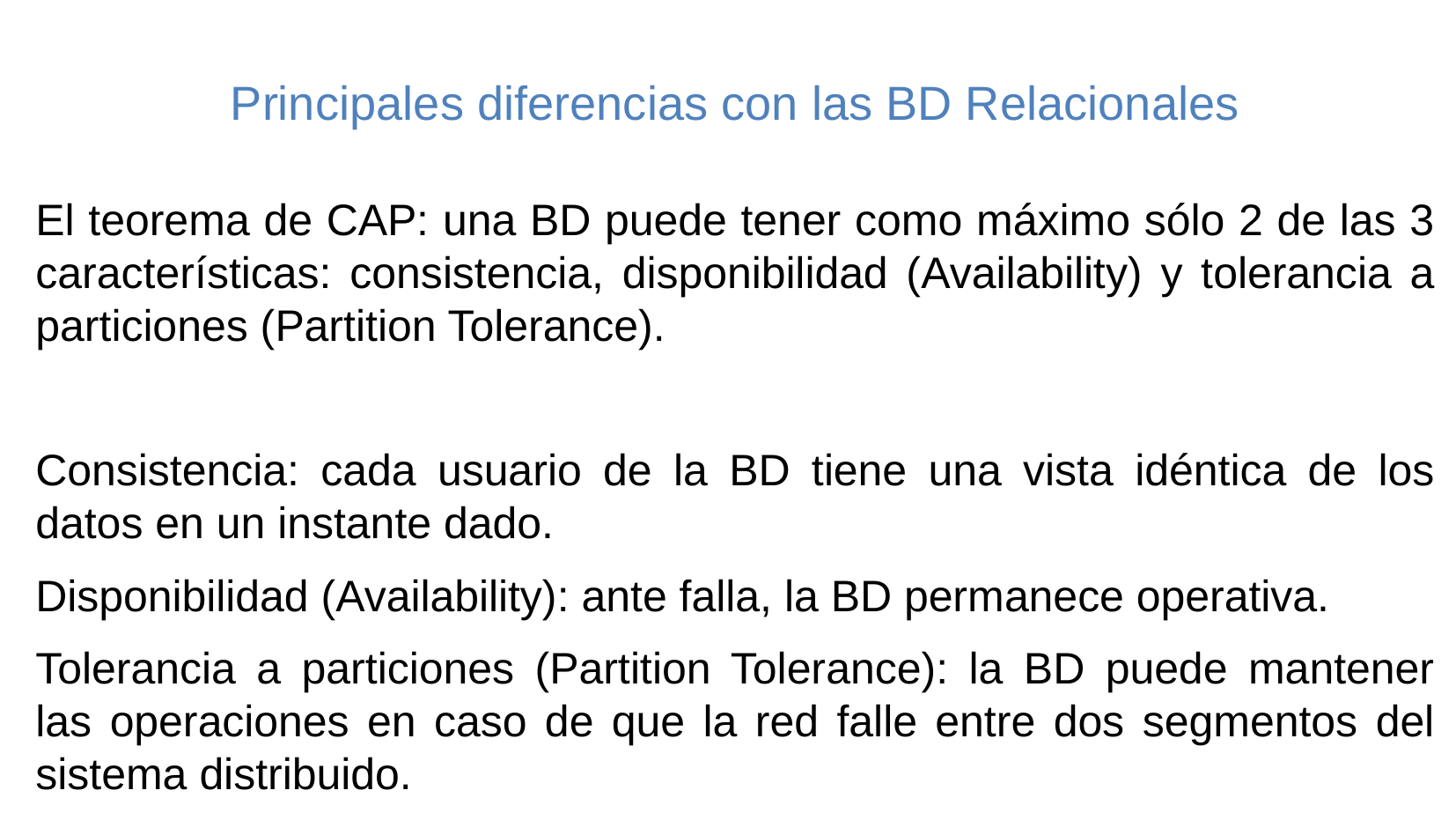

Principales diferencias con las BD Relacionales
El teorema de CAP: una BD puede tener como máximo sólo 2 de las 3 características: consistencia, disponibilidad (Availability) y tolerancia a particiones (Partition Tolerance).

Consistencia: cada usuario de la BD tiene una vista idéntica de los datos en un instante dado.
Disponibilidad (Availability): ante falla, la BD permanece operativa.
Tolerancia a particiones (Partition Tolerance): la BD puede mantener las operaciones en caso de que la red falle entre dos segmentos del sistema distribuido.